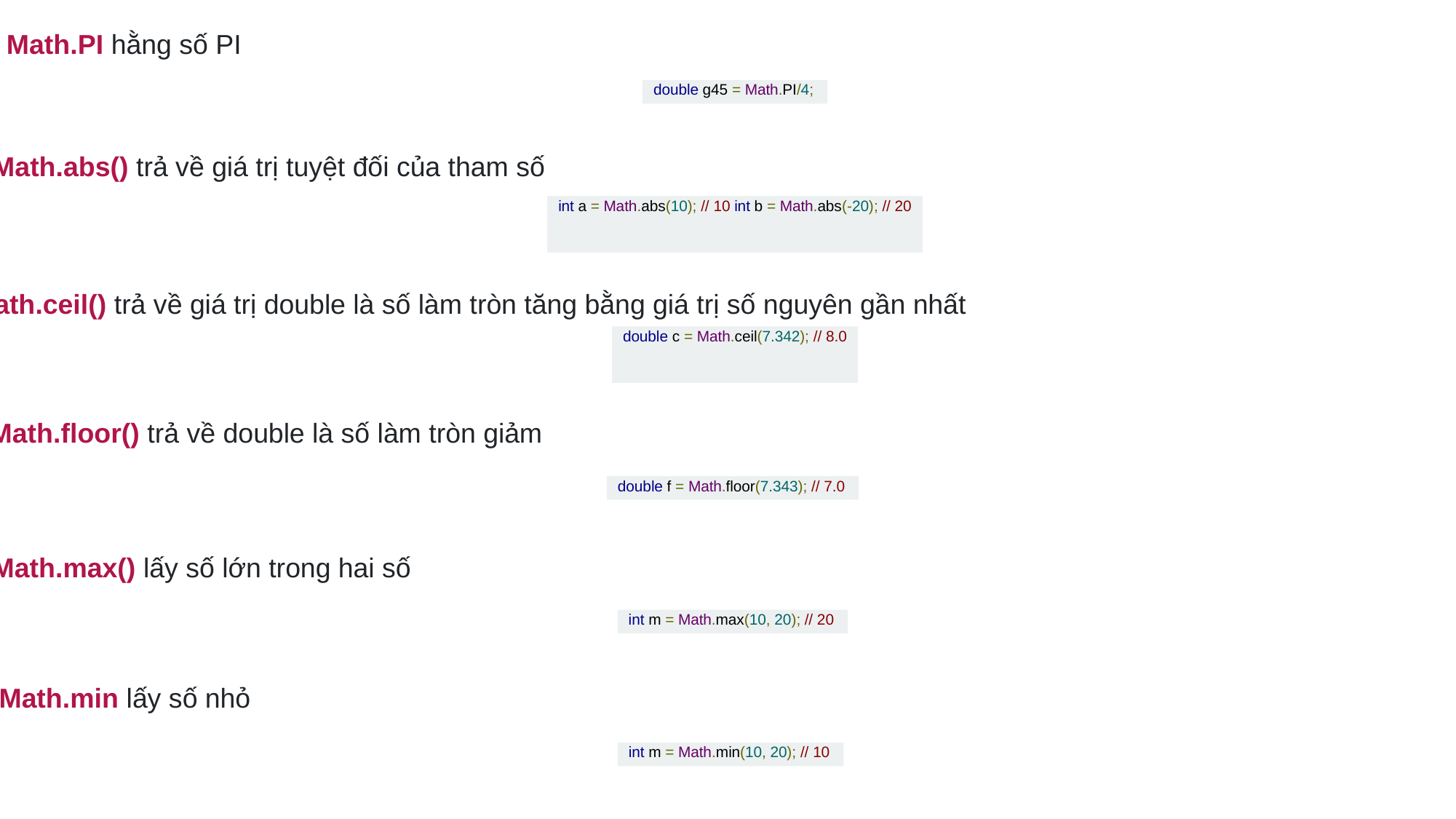

Math.PI hằng số PI
double g45 = Math.PI/4;
Math.abs() trả về giá trị tuyệt đối của tham số
int a = Math.abs(10); // 10 int b = Math.abs(-20); // 20
Math.ceil() trả về giá trị double là số làm tròn tăng bằng giá trị số nguyên gần nhất
double c = Math.ceil(7.342); // 8.0
Math.floor() trả về double là số làm tròn giảm
double f = Math.floor(7.343); // 7.0
Math.max() lấy số lớn trong hai số
int m = Math.max(10, 20); // 20
Math.min lấy số nhỏ
int m = Math.min(10, 20); // 10